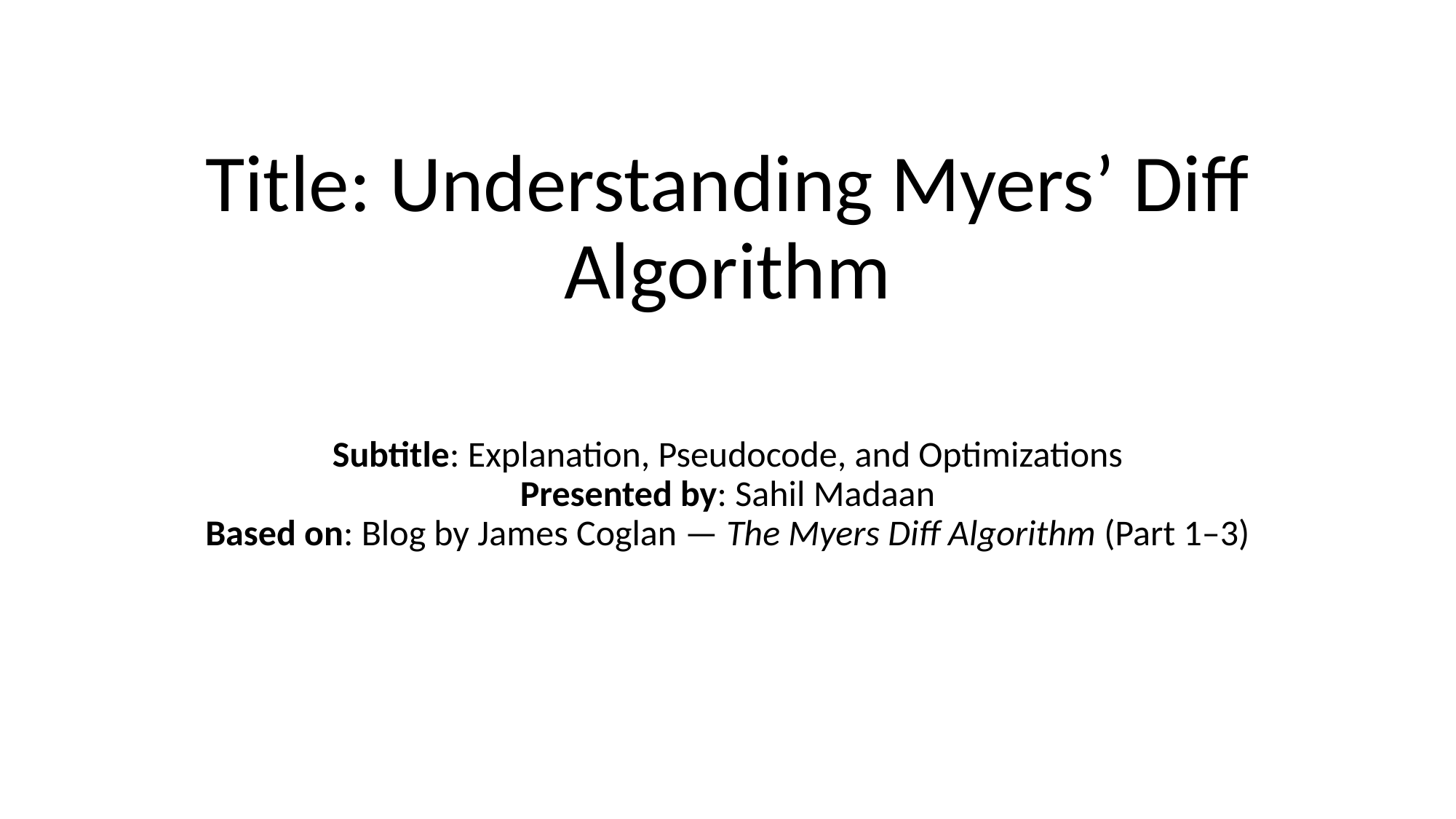

# Title: Understanding Myers’ Diff Algorithm
Subtitle: Explanation, Pseudocode, and Optimizations
Presented by: Sahil Madaan
Based on: Blog by James Coglan — The Myers Diff Algorithm (Part 1–3)